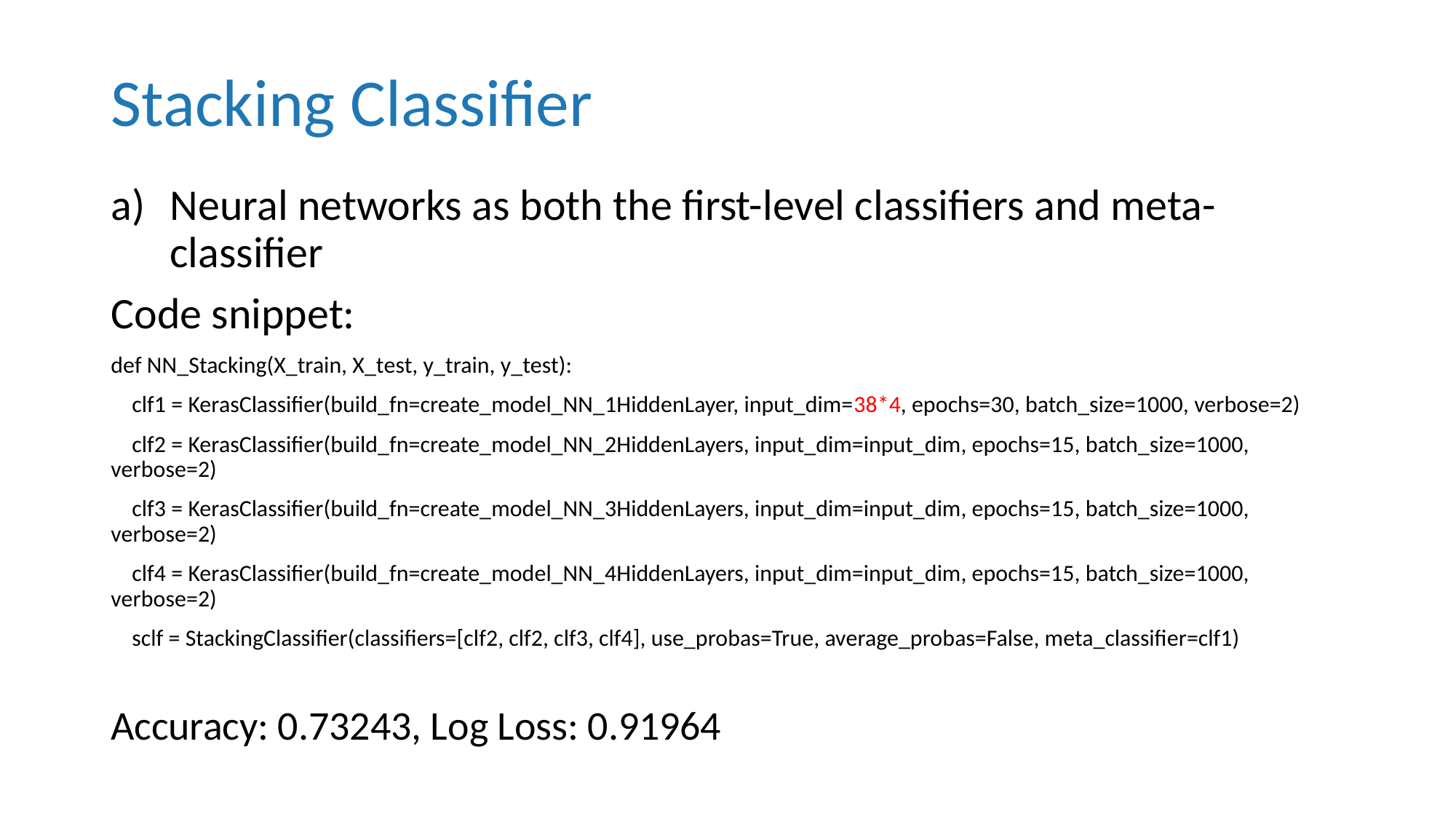

# Stacking Classifier
Neural networks as both the first-level classifiers and meta-classifier
Code snippet:
def NN_Stacking(X_train, X_test, y_train, y_test):
    clf1 = KerasClassifier(build_fn=create_model_NN_1HiddenLayer, input_dim=38*4, epochs=30, batch_size=1000, verbose=2)
    clf2 = KerasClassifier(build_fn=create_model_NN_2HiddenLayers, input_dim=input_dim, epochs=15, batch_size=1000, verbose=2)
    clf3 = KerasClassifier(build_fn=create_model_NN_3HiddenLayers, input_dim=input_dim, epochs=15, batch_size=1000, verbose=2)
    clf4 = KerasClassifier(build_fn=create_model_NN_4HiddenLayers, input_dim=input_dim, epochs=15, batch_size=1000, verbose=2)
    sclf = StackingClassifier(classifiers=[clf2, clf2, clf3, clf4], use_probas=True, average_probas=False, meta_classifier=clf1)

Accuracy: 0.73243, Log Loss: 0.91964